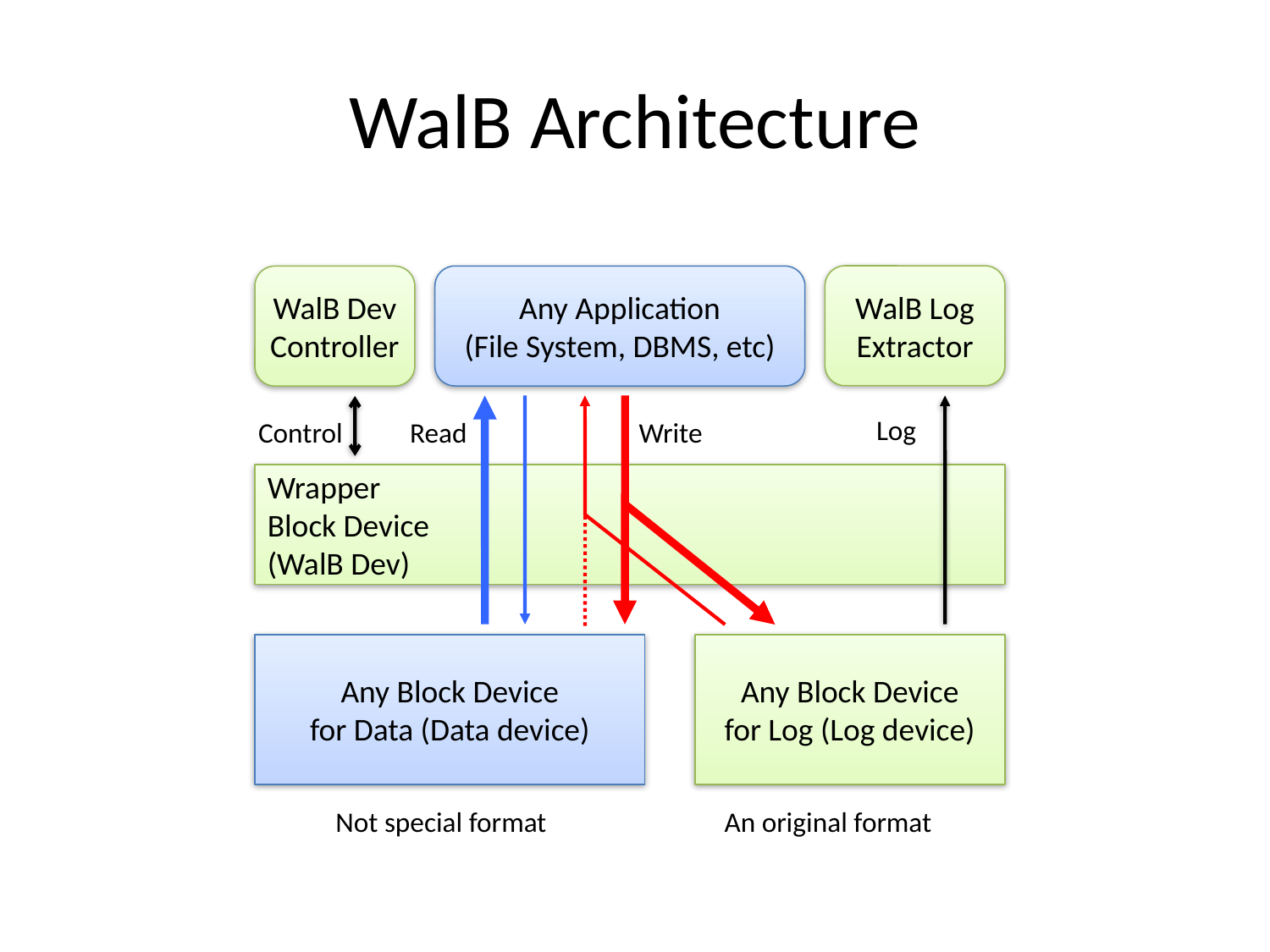

# WalB Architecture
WalB Log
Extractor
Any Application
(File System, DBMS, etc)
WalB Dev
Controller

Log
Read
Write
Control
Wrapper
Block Device
(WalB Dev)

Any Block Device
for Data (Data device)
Any Block Device
for Log (Log device)
Not special format
An original format